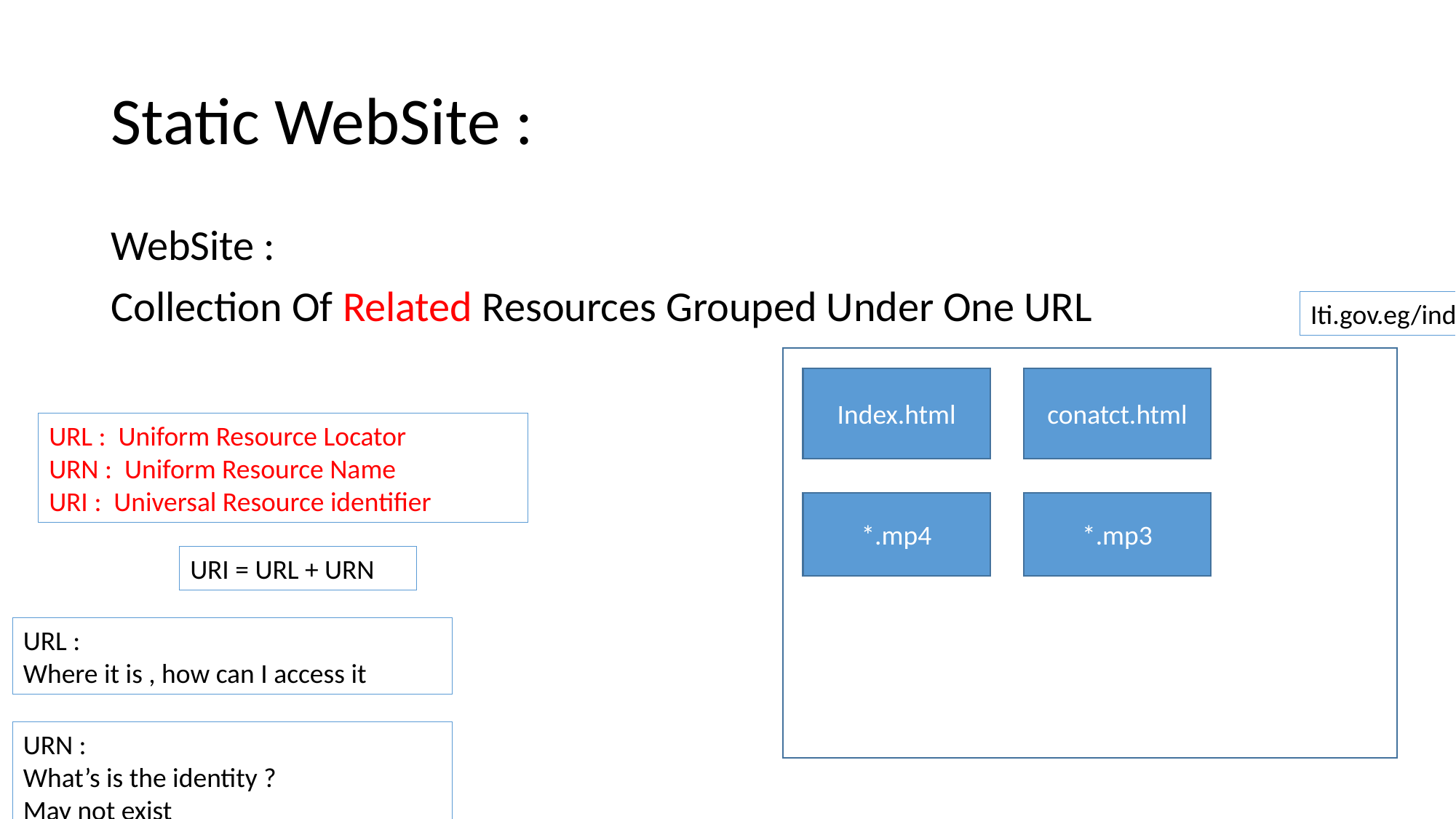

# Static WebSite :
WebSite :
Collection Of Related Resources Grouped Under One URL
Iti.gov.eg/index.html

Index.html
conatct.html
URL :  Uniform Resource Locator
URN :  Uniform Resource Name
URI :  Universal Resource identifier
*.mp3
*.mp4
URI = URL + URN
URL :
Where it is , how can I access it
URN :
What’s is the identity ?
May not exist